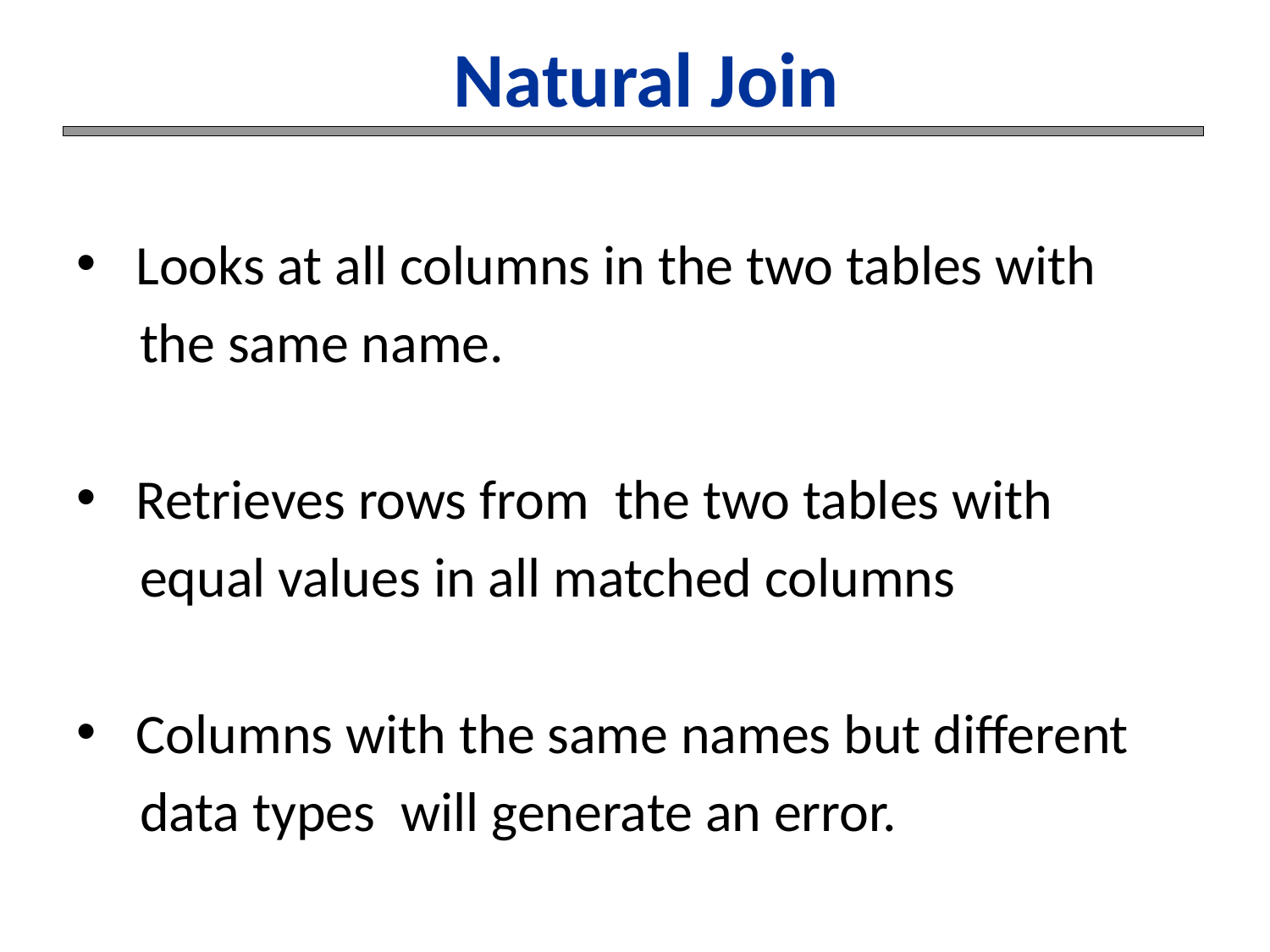

# Natural Join

 Looks at all columns in the two tables with
     the same name.

 Retrieves rows from  the two tables with
     equal values in all matched columns

 Columns with the same names but different
     data types  will generate an error.